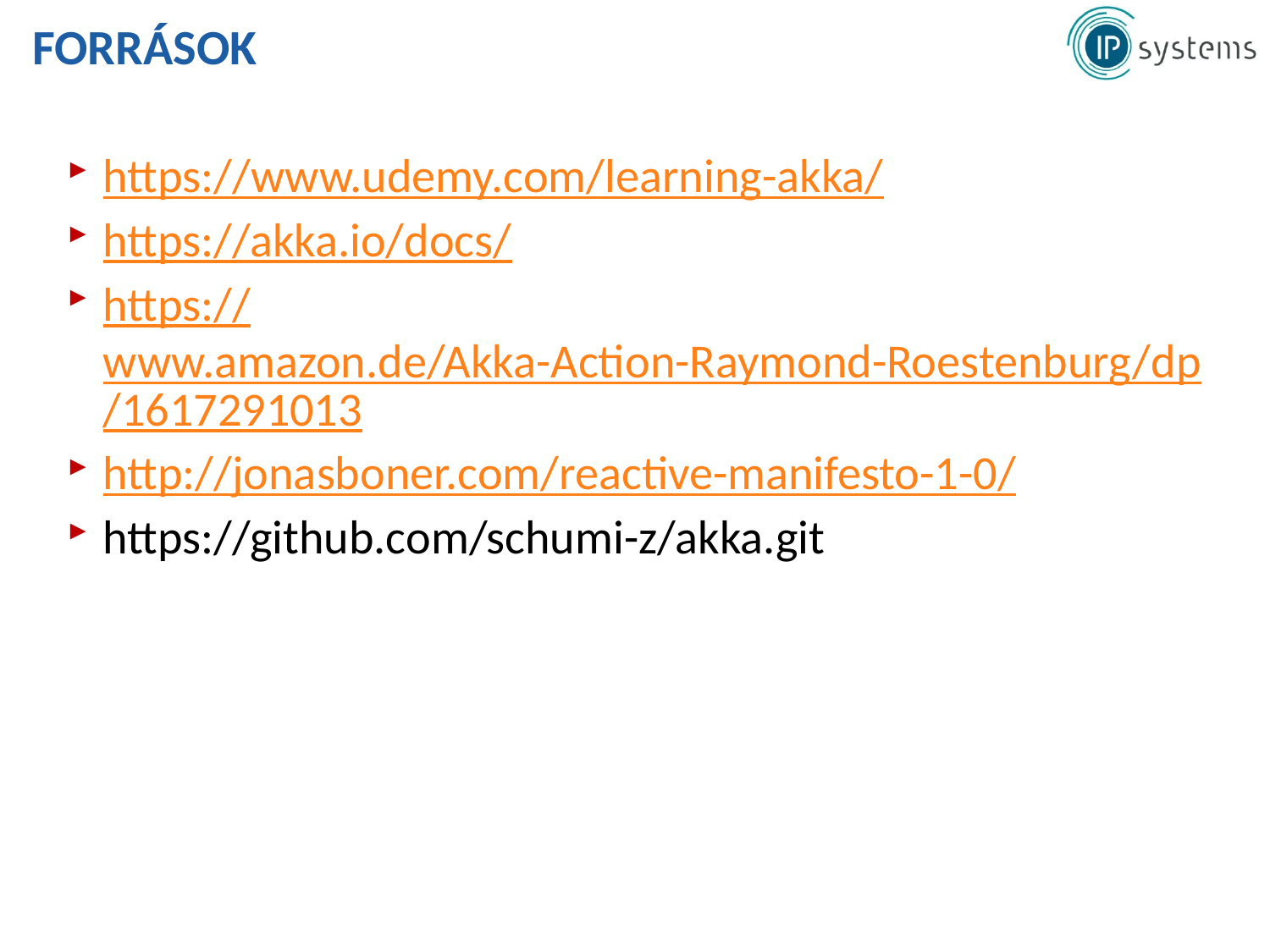

# Források
https://www.udemy.com/learning-akka/
https://akka.io/docs/
https://www.amazon.de/Akka-Action-Raymond-Roestenburg/dp/1617291013
http://jonasboner.com/reactive-manifesto-1-0/
https://github.com/schumi-z/akka.git